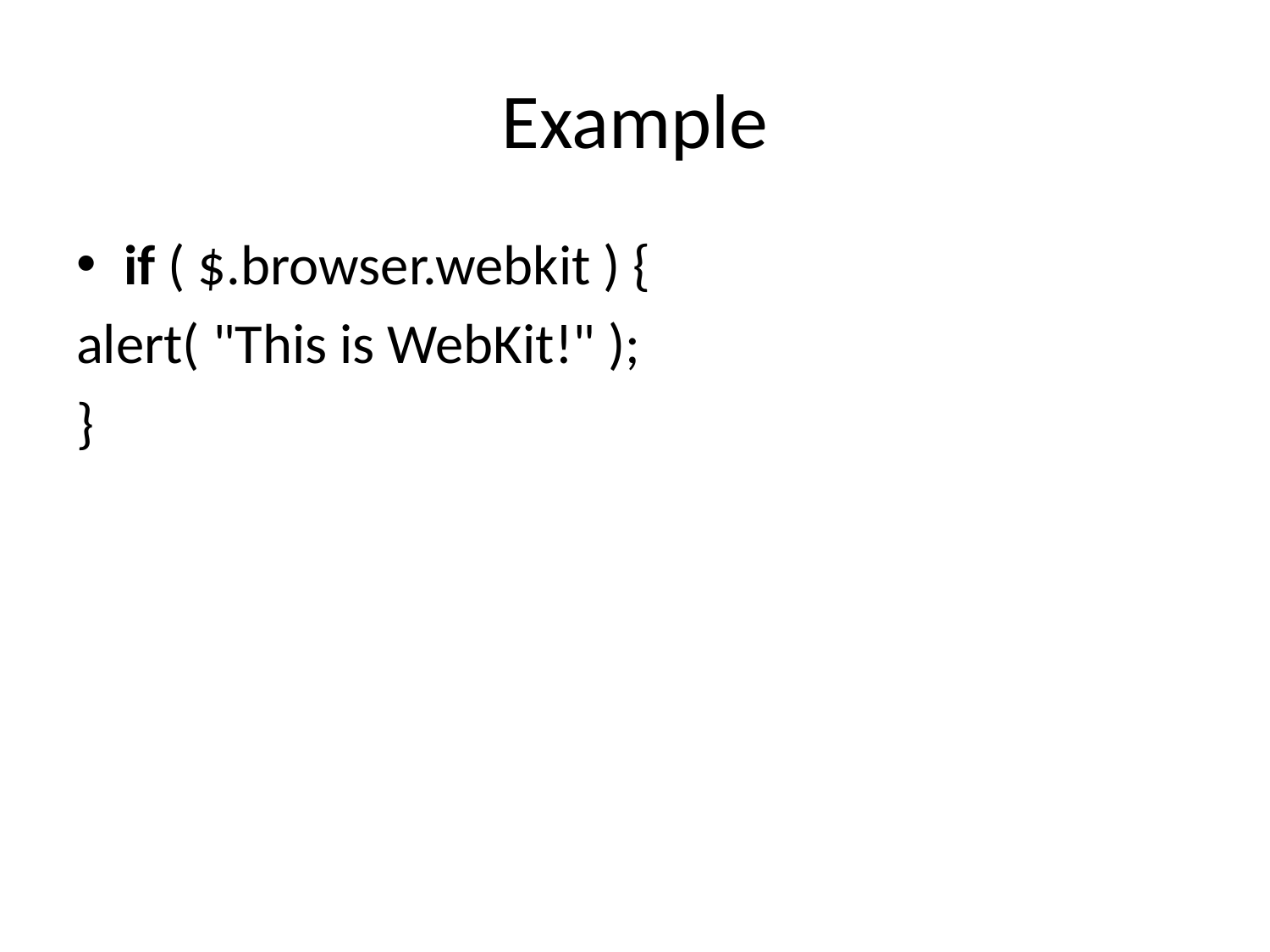

# Example
if ( $.browser.webkit ) {
alert( "This is WebKit!" );
}